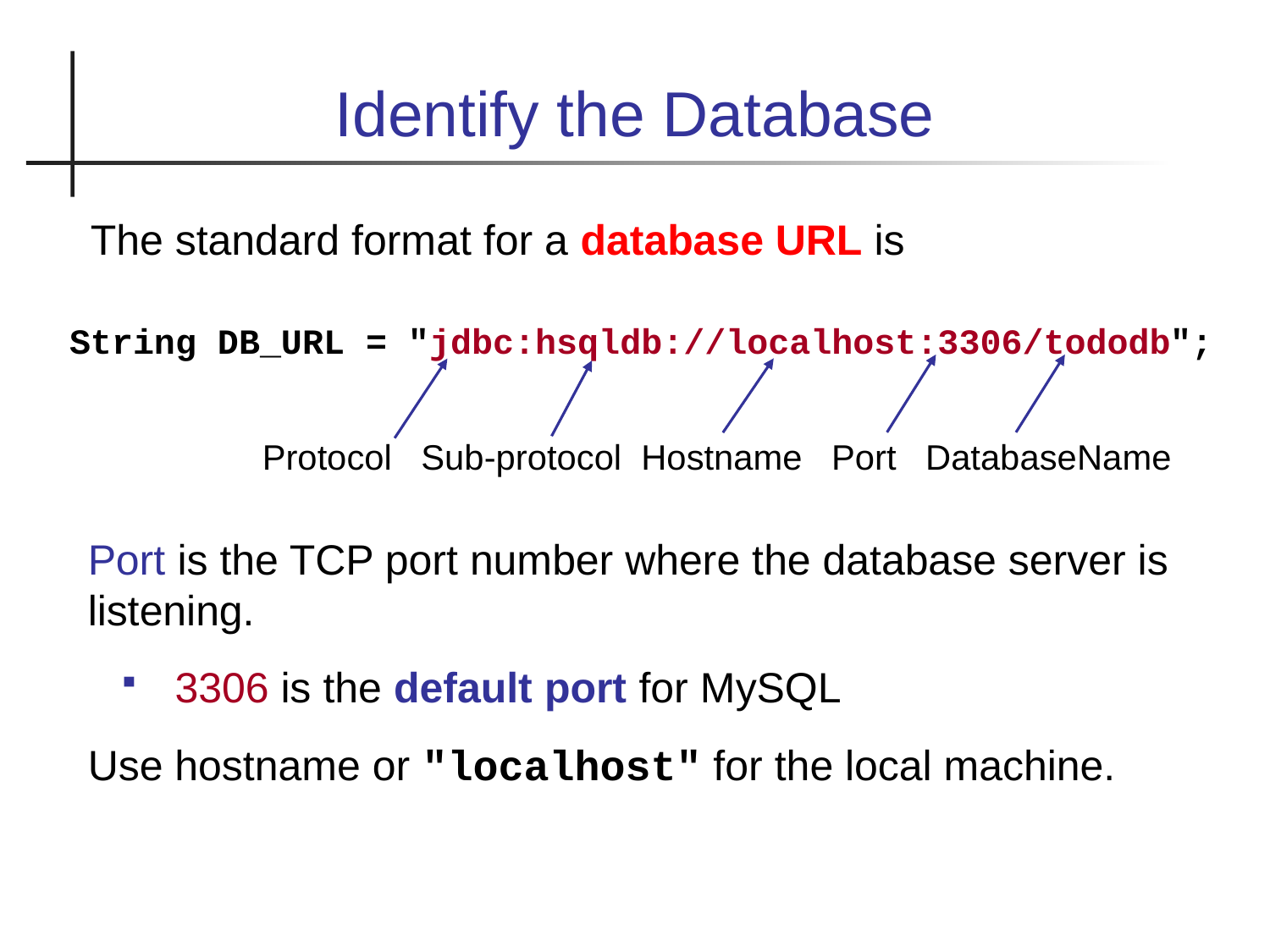

Identify the Database
The standard format for a database URL is
String DB_URL = "jdbc:hsqldb://localhost:3306/tododb";

Protocol   Sub-protocol  Hostname   Port   DatabaseName
Port is the TCP port number where the database server is listening.
  3306 is the default port for MySQL
Use hostname or "localhost" for the local machine.